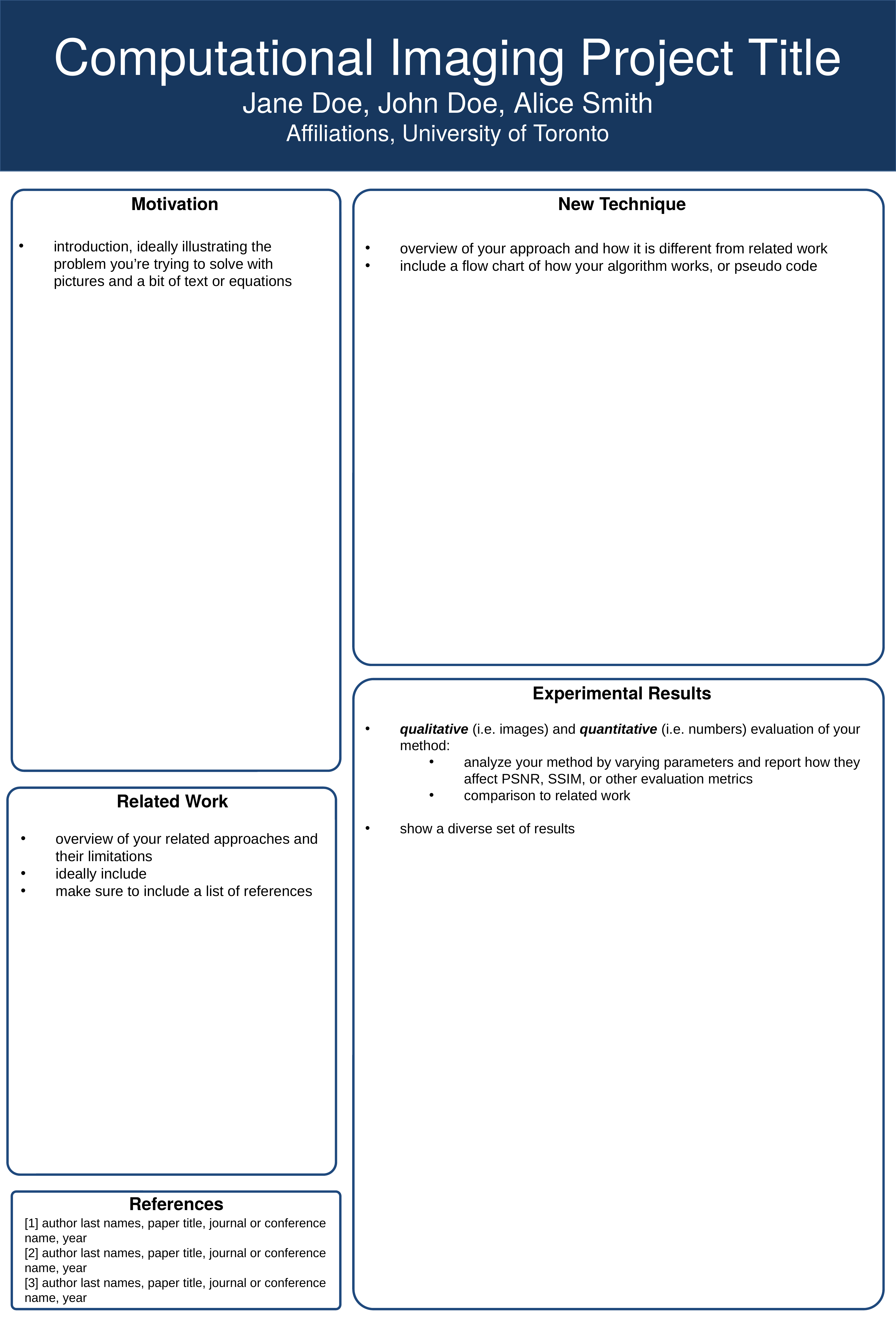

Computational Imaging Project Title
Jane Doe, John Doe, Alice Smith
Affiliations, University of Toronto

Motivation
New Technique
introduction, ideally illustrating the problem you’re trying to solve with pictures and a bit of text or equations
overview of your approach and how it is different from related work
include a flow chart of how your algorithm works, or pseudo code

Experimental Results
qualitative (i.e. images) and quantitative (i.e. numbers) evaluation of your method:
analyze your method by varying parameters and report how they affect PSNR, SSIM, or other evaluation metrics
comparison to related work

show a diverse set of results

Related Work
overview of your related approaches and their limitations
ideally include
make sure to include a list of references
References

[1] author last names, paper title, journal or conference name, year
[2] author last names, paper title, journal or conference name, year
[3] author last names, paper title, journal or conference name, year